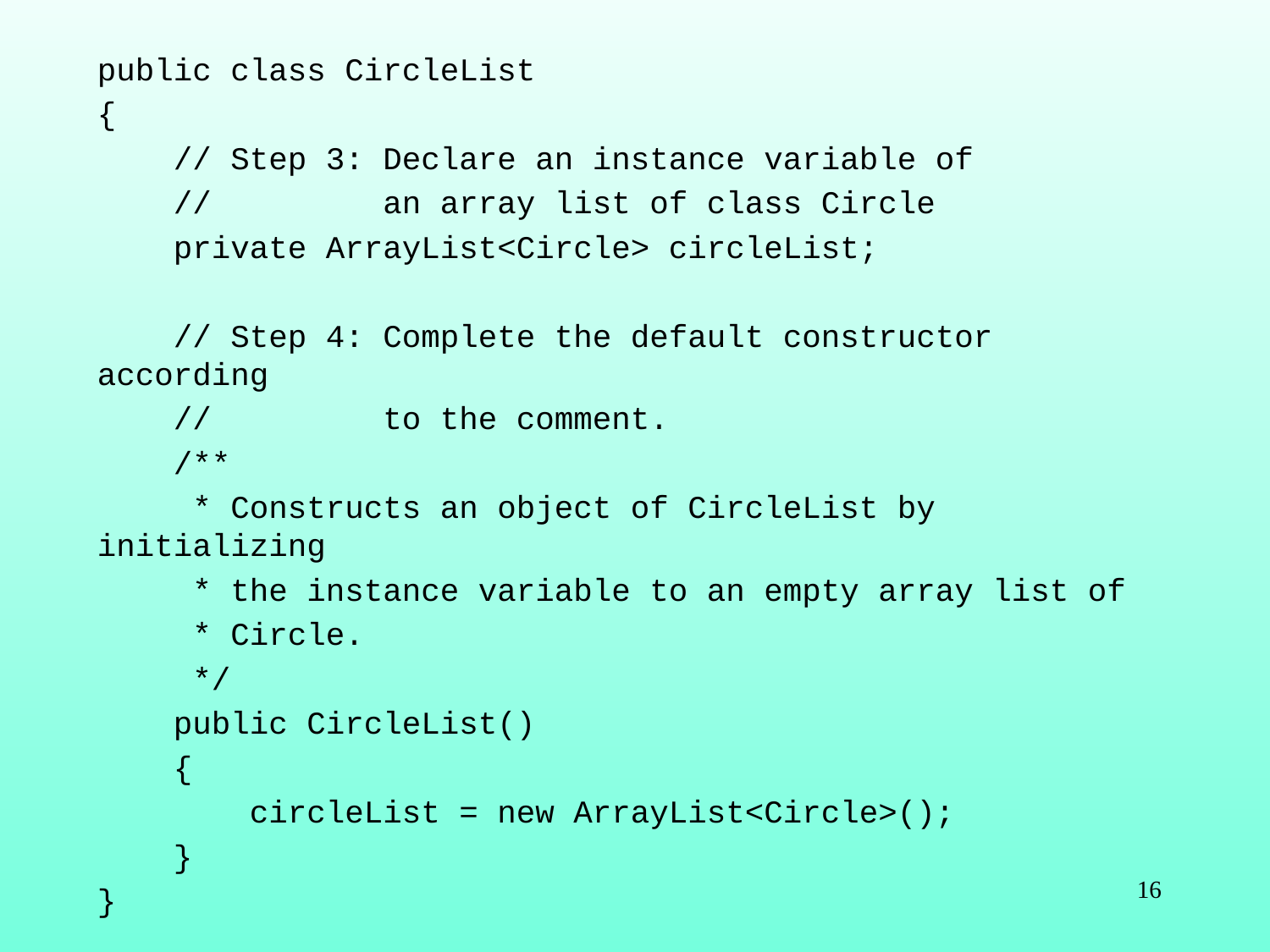

public class CircleList
{
    // Step 3: Declare an instance variable of
    //         an array list of class Circle
    private ArrayList<Circle> circleList;

    // Step 4: Complete the default constructor according
    //         to the comment.
    /**
     * Constructs an object of CircleList by initializing
     * the instance variable to an empty array list of
     * Circle.
     */
    public CircleList()
    {
        circleList = new ArrayList<Circle>();
    }
}
16